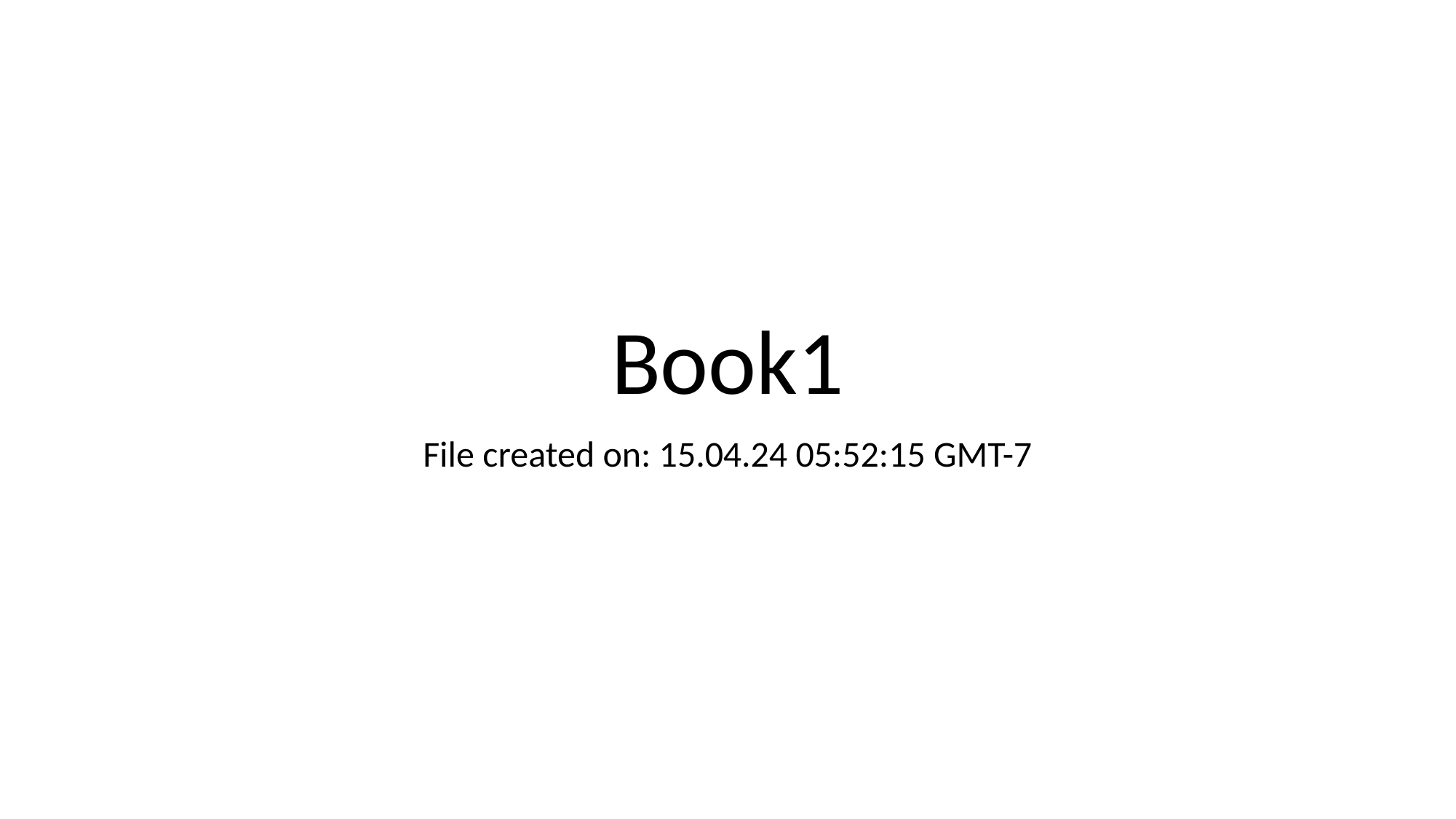

# Book1
File created on: 15.04.24 05:52:15 GMT-7